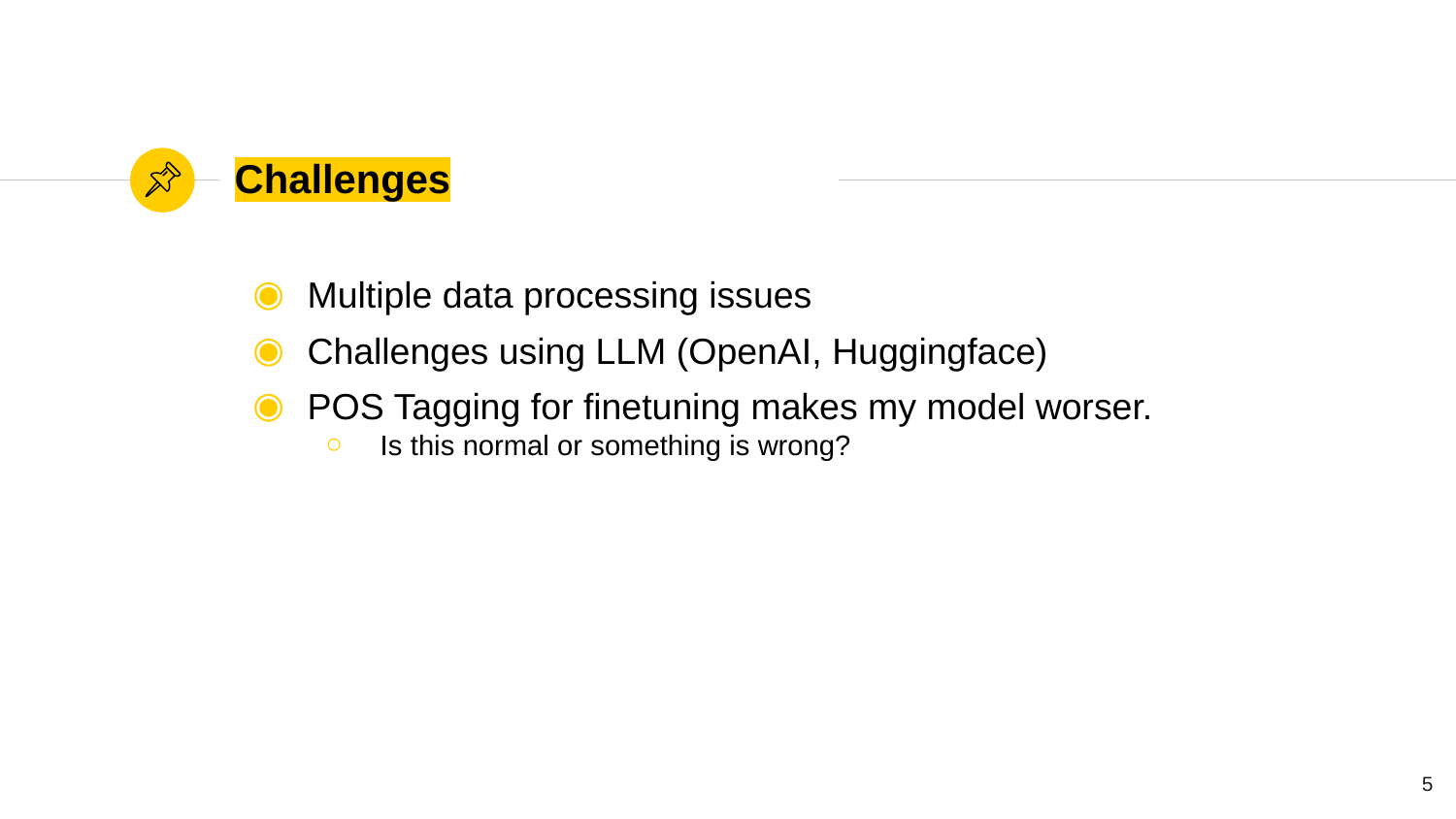

# Challenges

Multiple data processing issues
Challenges using LLM (OpenAI, Huggingface)
POS Tagging for finetuning makes my model worser.
Is this normal or something is wrong?

5